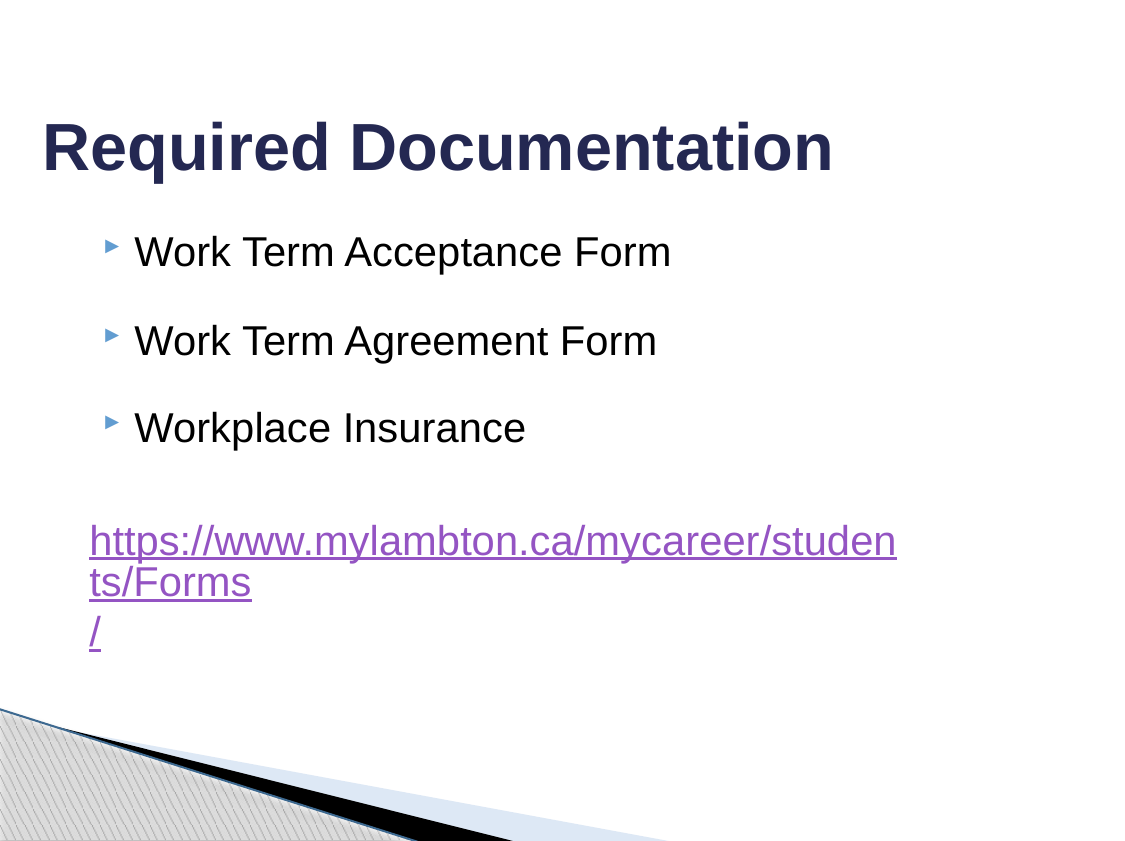

# Required Documentation
Work Term Acceptance Form

Work Term Agreement Form

Workplace Insurance

https://www.mylambton.ca/mycareer/students/Forms/